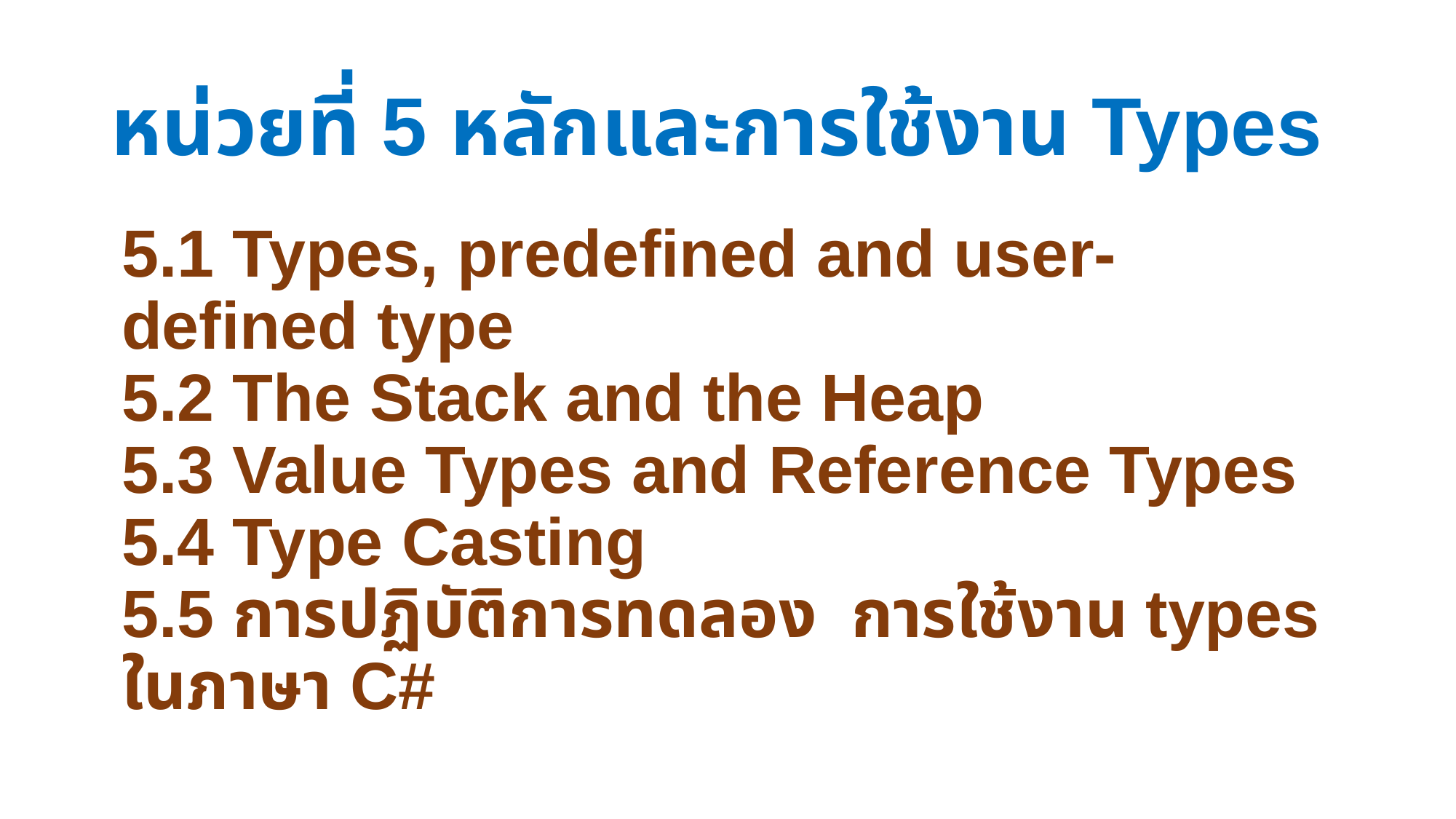

# หน่วยที่ 5 หลักและการใช้งาน Types
5.1 Types, predefined and user-defined type
5.2 The Stack and the Heap
5.3 Value Types and Reference Types
5.4 Type Casting
5.5 การปฏิบัติการทดลอง  การใช้งาน types ในภาษา C#